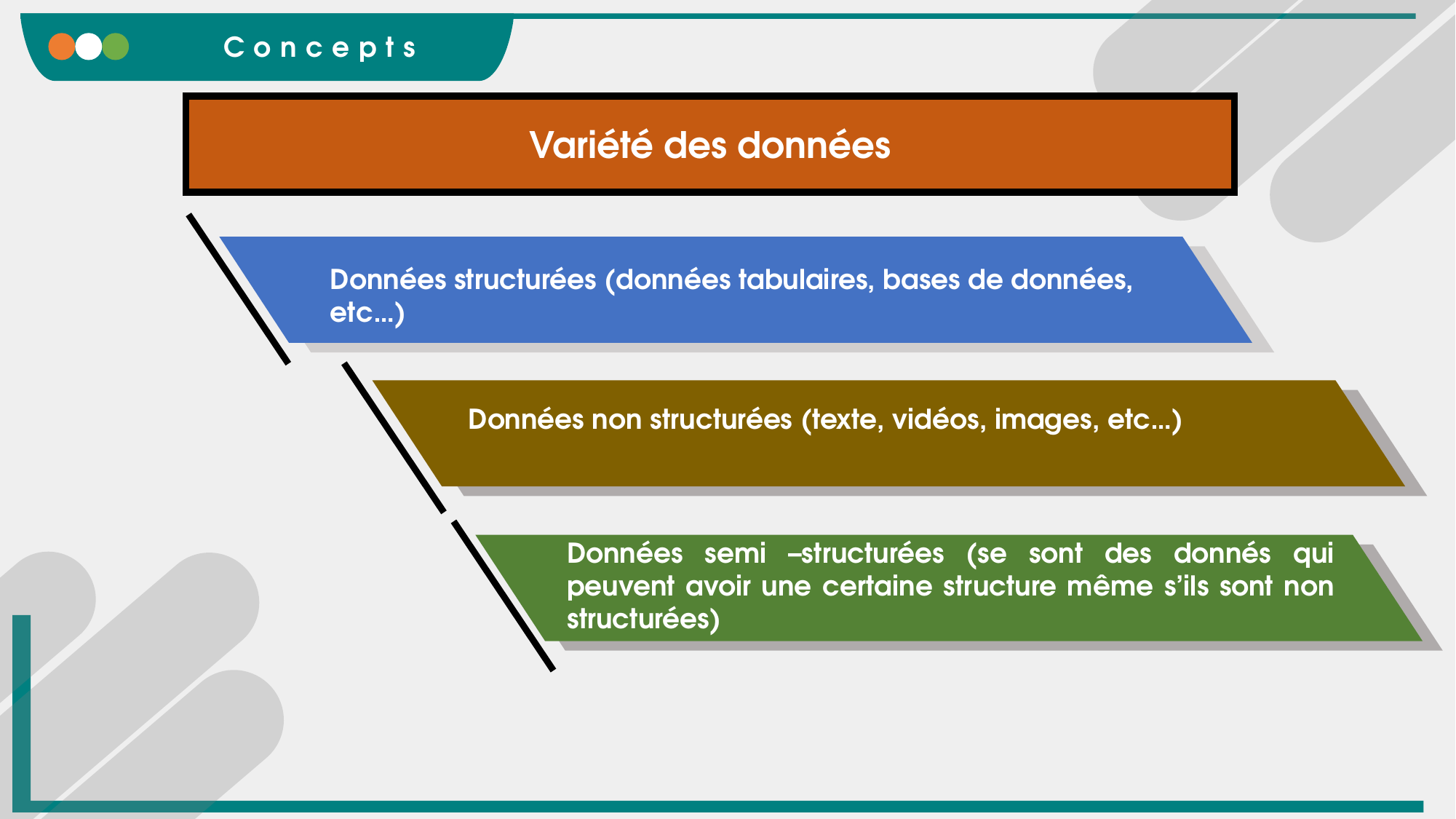

Concepts

Variété des données

Données structurées (données tabulaires, bases de données, etc…)

Données non structurées (texte, vidéos, images, etc…)

Données semi –structurées (se sont des donnés qui peuvent avoir une certaine structure même s’ils sont non structurées)